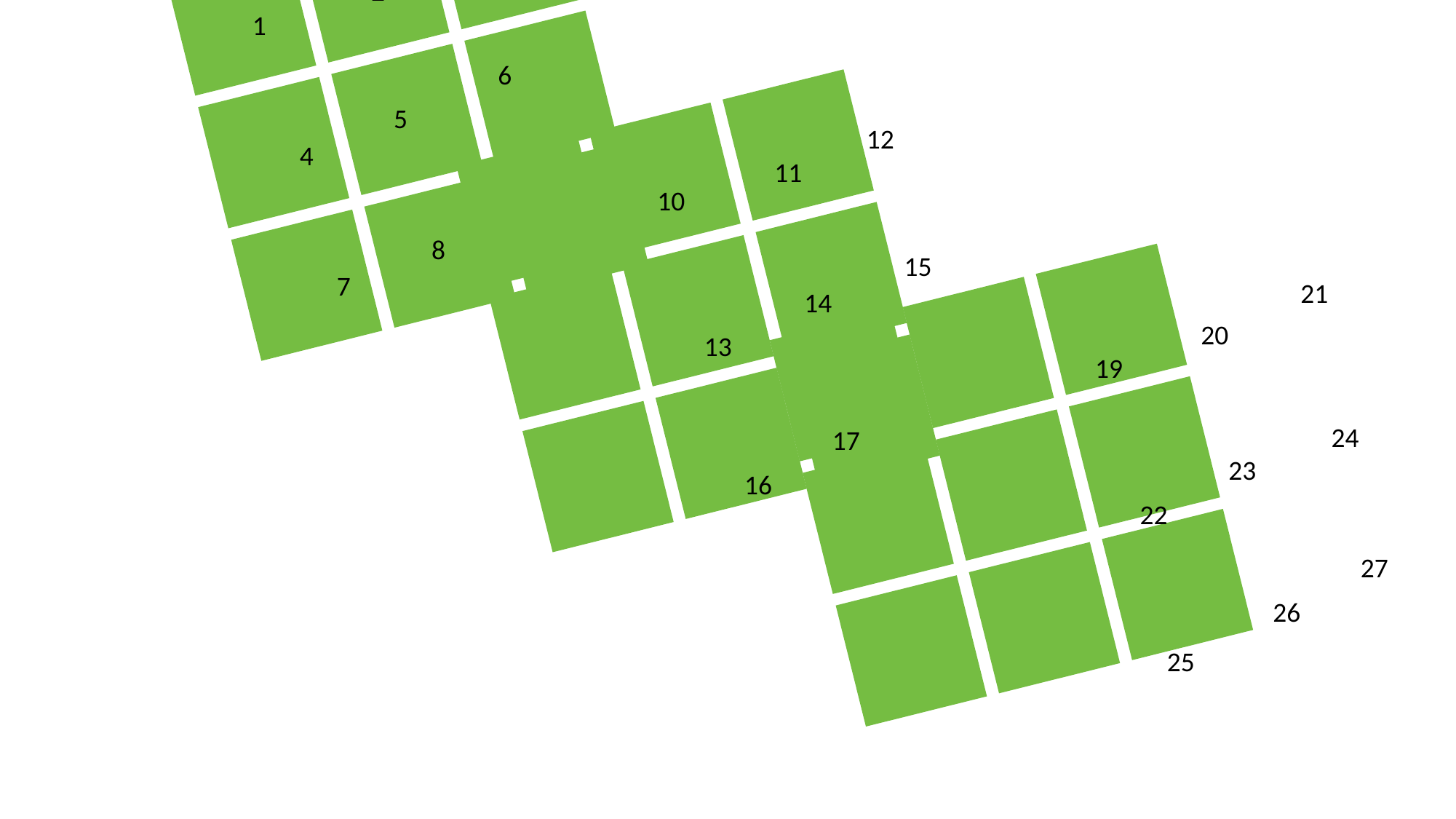

3
2
1
6
5

12
4
11
10
8
15
7
21
14

20
13
19
24
17
23
16
22
27
26
25